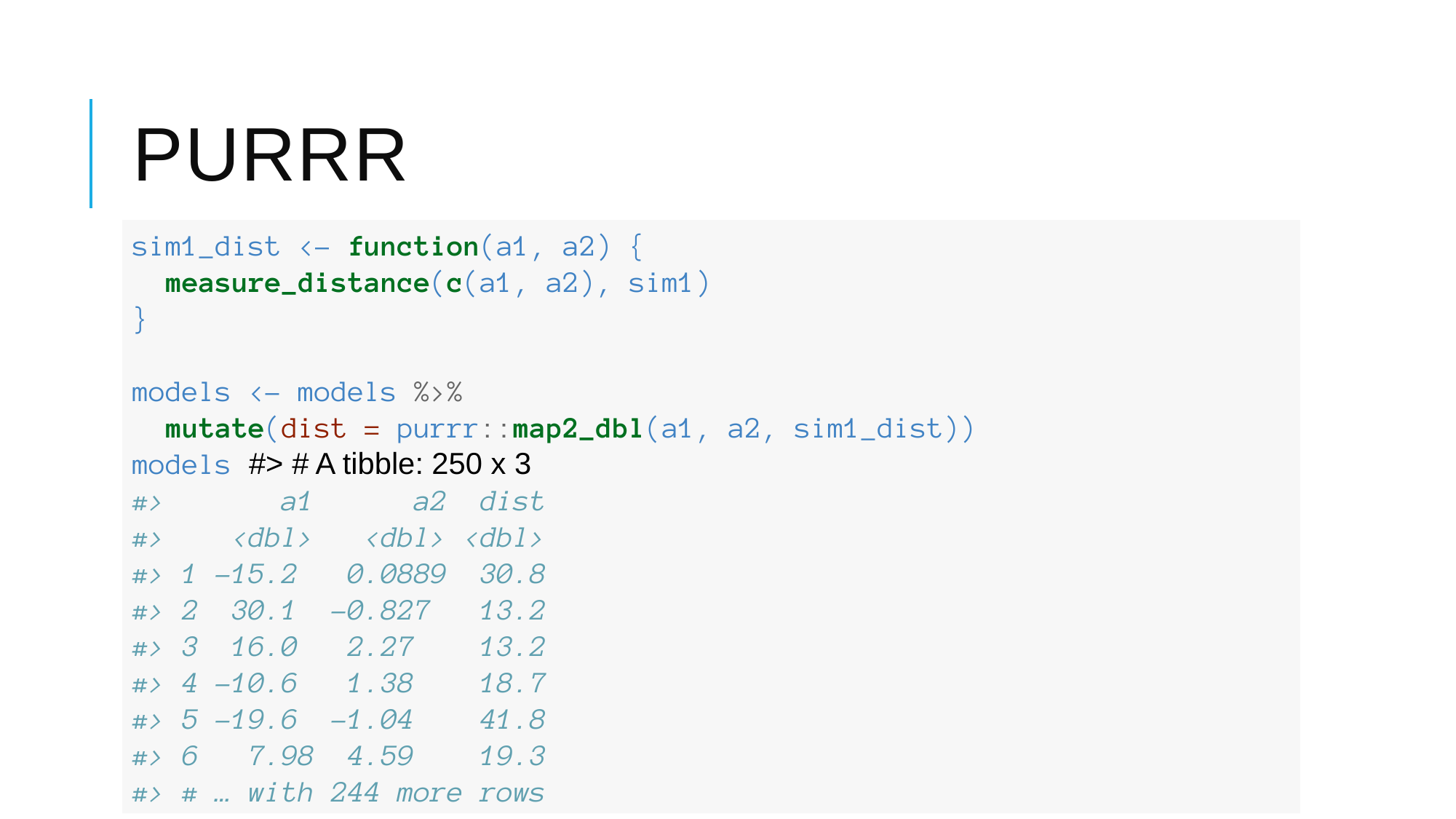

# purrr
sim1_dist <- function(a1, a2) {
  measure_distance(c(a1, a2), sim1)
}

models <- models %>%
  mutate(dist = purrr::map2_dbl(a1, a2, sim1_dist))
models #> # A tibble: 250 x 3
#>       a1      a2  dist
#>    <dbl>   <dbl> <dbl>
#> 1 -15.2   0.0889  30.8
#> 2  30.1  -0.827   13.2
#> 3  16.0   2.27    13.2
#> 4 -10.6   1.38    18.7
#> 5 -19.6  -1.04    41.8
#> 6   7.98  4.59    19.3
#> # … with 244 more rows